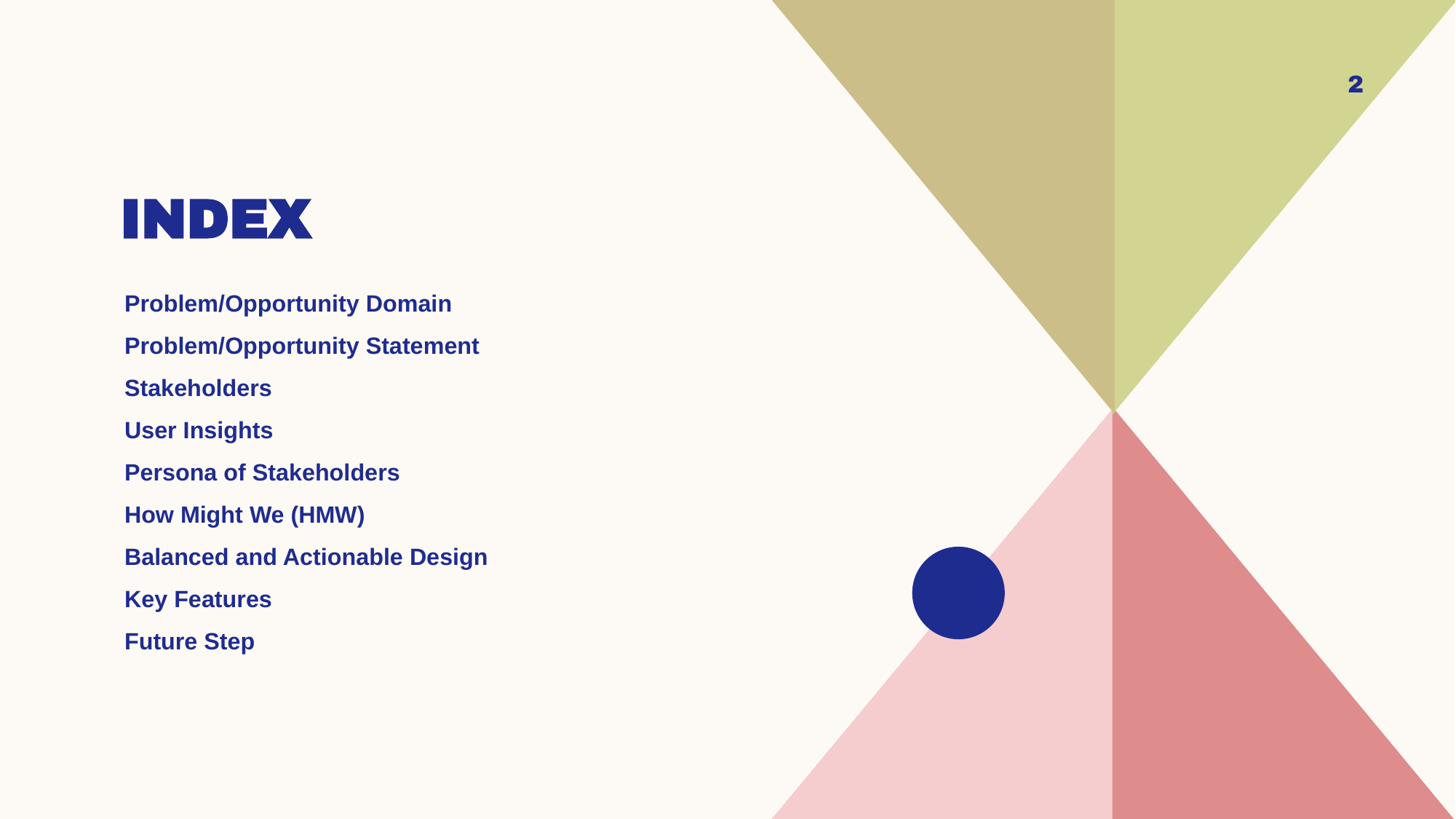

2
# index
Problem/Opportunity Domain
Problem/Opportunity Statement
Stakeholders
User Insights
Persona of Stakeholders
How Might We (HMW)
Balanced and Actionable Design
Key Features
Future Step